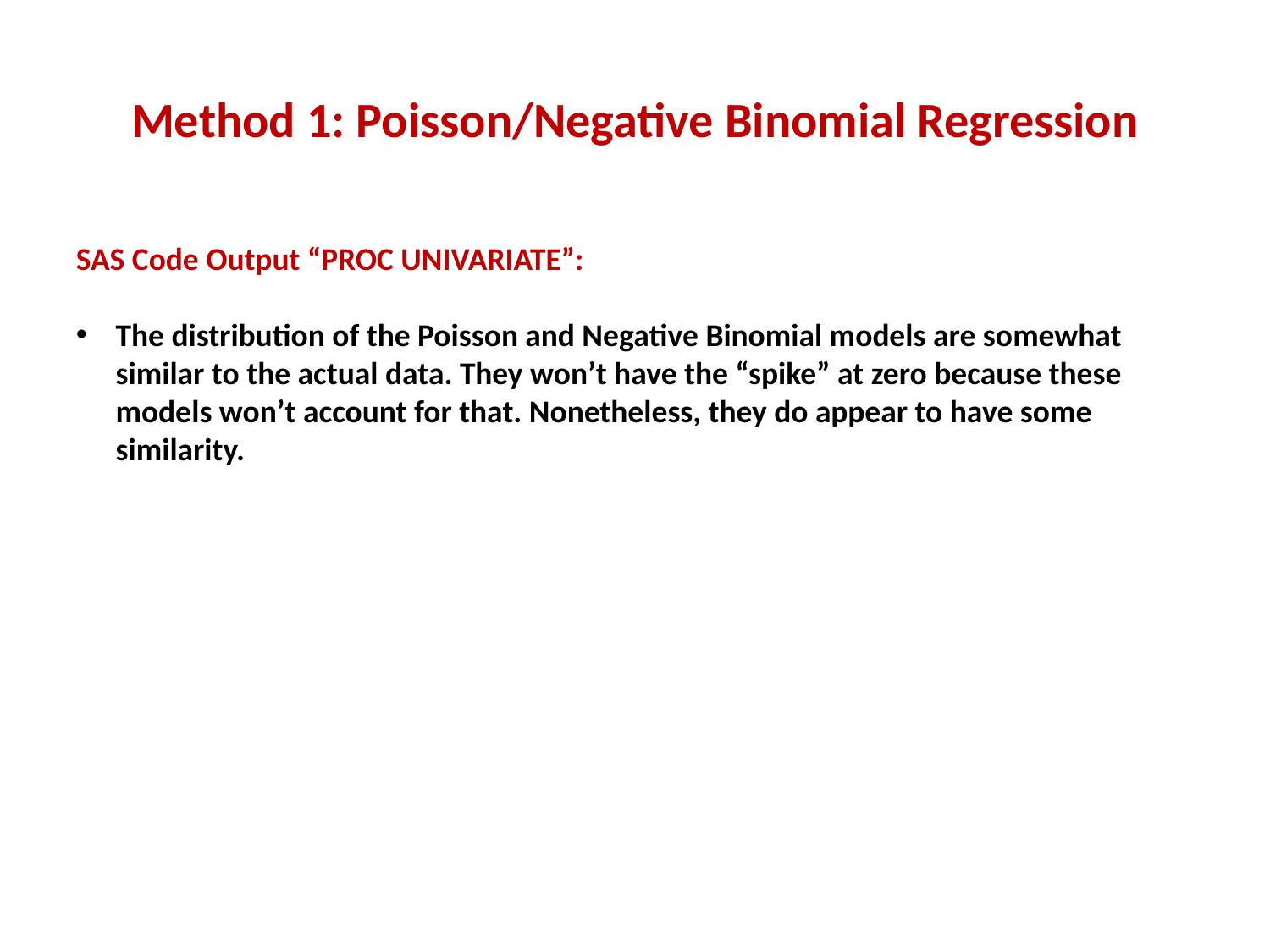

# Method 1: Poisson/Negative Binomial Regression
SAS Code Output “PROC UNIVARIATE”:

The distribution of the Poisson and Negative Binomial models are somewhat similar to the actual data. They won’t have the “spike” at zero because these models won’t account for that. Nonetheless, they do appear to have some similarity.